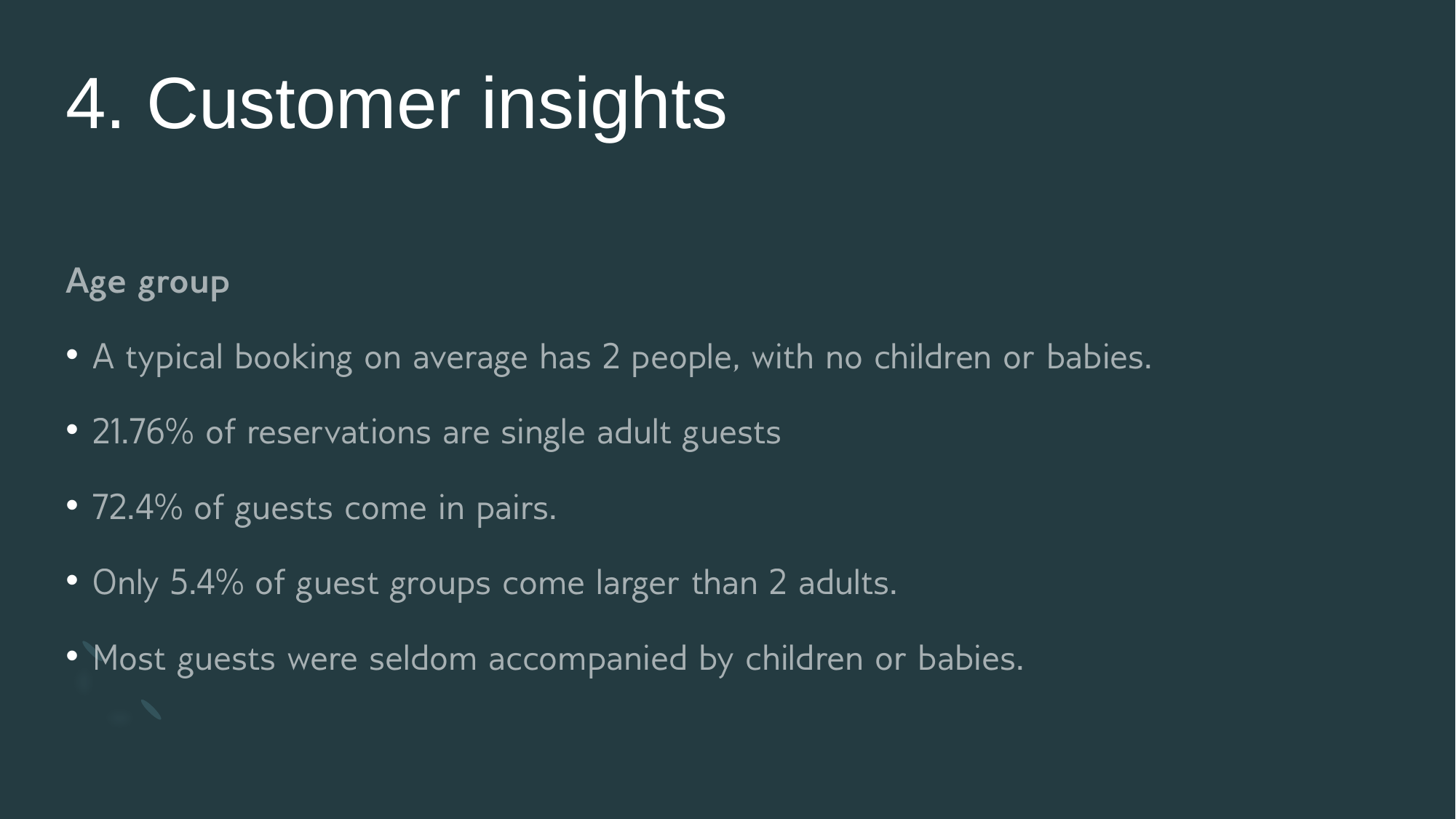

# 4. Customer insights
Age group
A typical booking on average has 2 people, with no children or babies.
21.76% of reservations are single adult guests
72.4% of guests come in pairs.
Only 5.4% of guest groups come larger than 2 adults.
Most guests were seldom accompanied by children or babies.